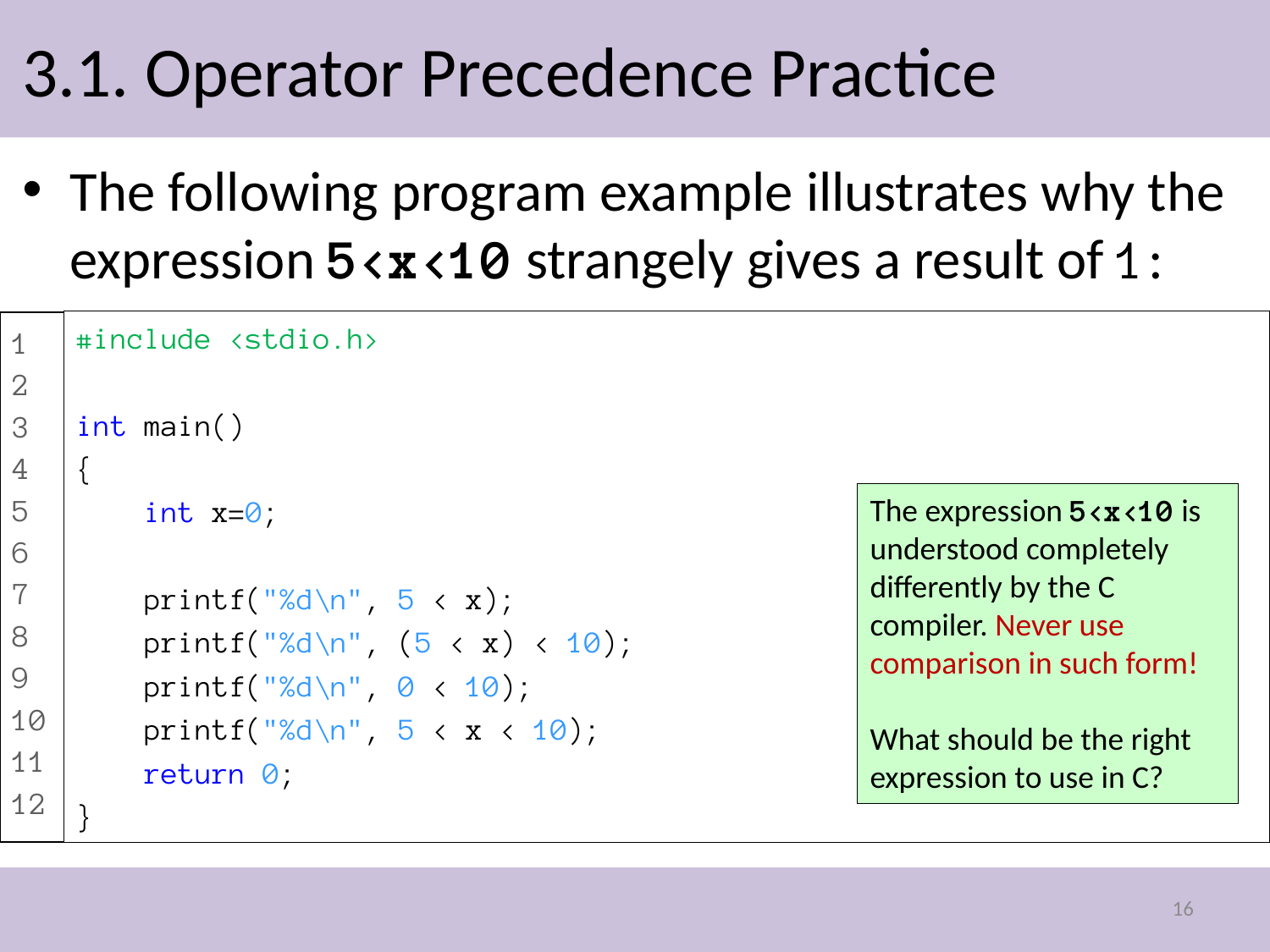

# 3.1. Operator Precedence Practice
The following program example illustrates why the expression 5<x<10 strangely gives a result of 1:

#include <stdio.h>

int main()
{
    int x=0;

    printf("%d\n", 5 < x);
    printf("%d\n", (5 < x) < 10);
    printf("%d\n", 0 < 10);
    printf("%d\n", 5 < x < 10);
    return 0;
}
1
2
3
4
5
6
7
8
9
10
11
12
The expression 5<x<10 is understood completely differently by the C compiler. Never use comparison in such form!

What should be the right expression to use in C?
16